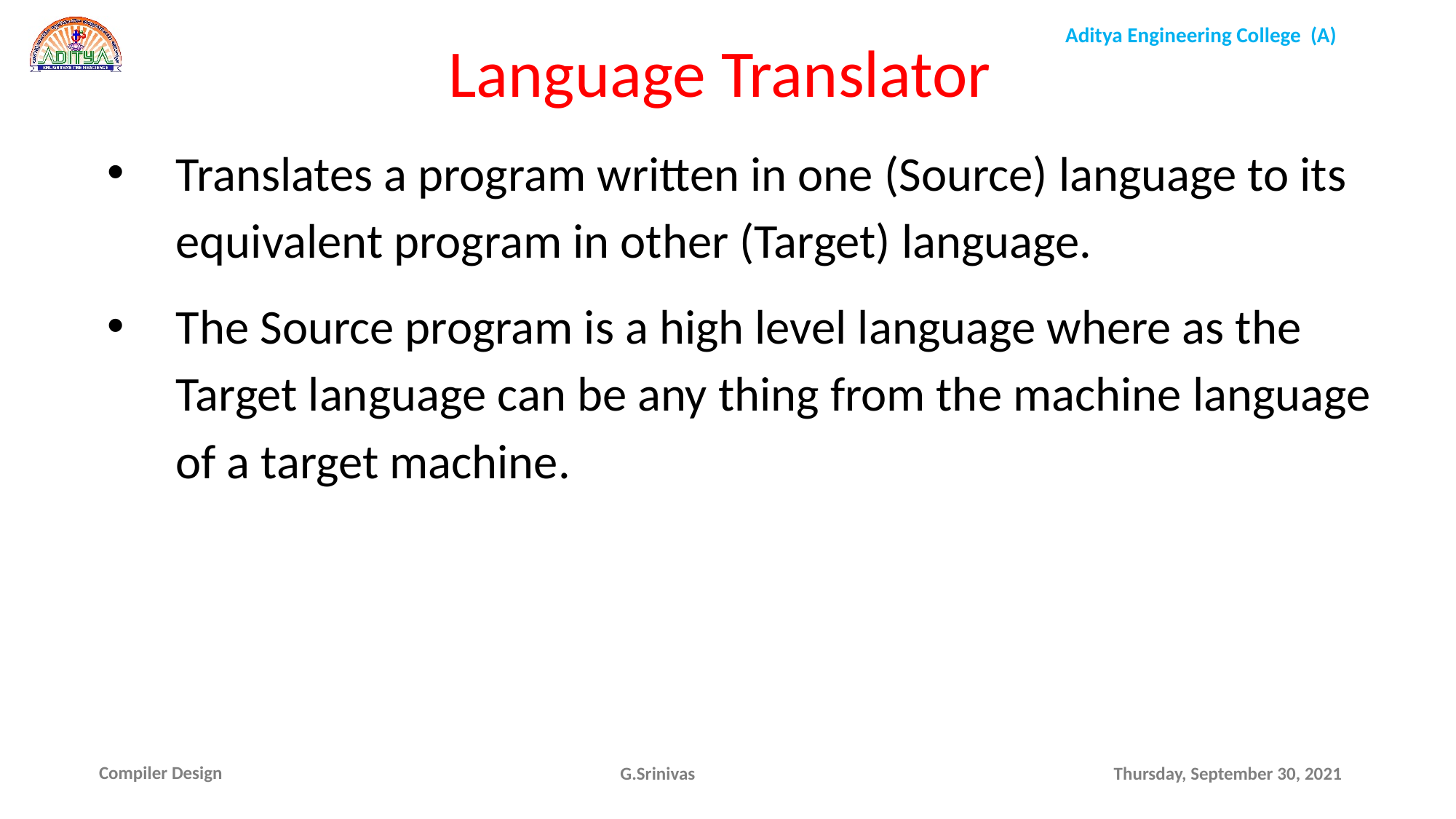

Language Translator
Translates a program written in one (Source) language to its equivalent program in other (Target) language.
The Source program is a high level language where as the Target language can be any thing from the machine language of a target machine.
G.Srinivas
Thursday, September 30, 2021